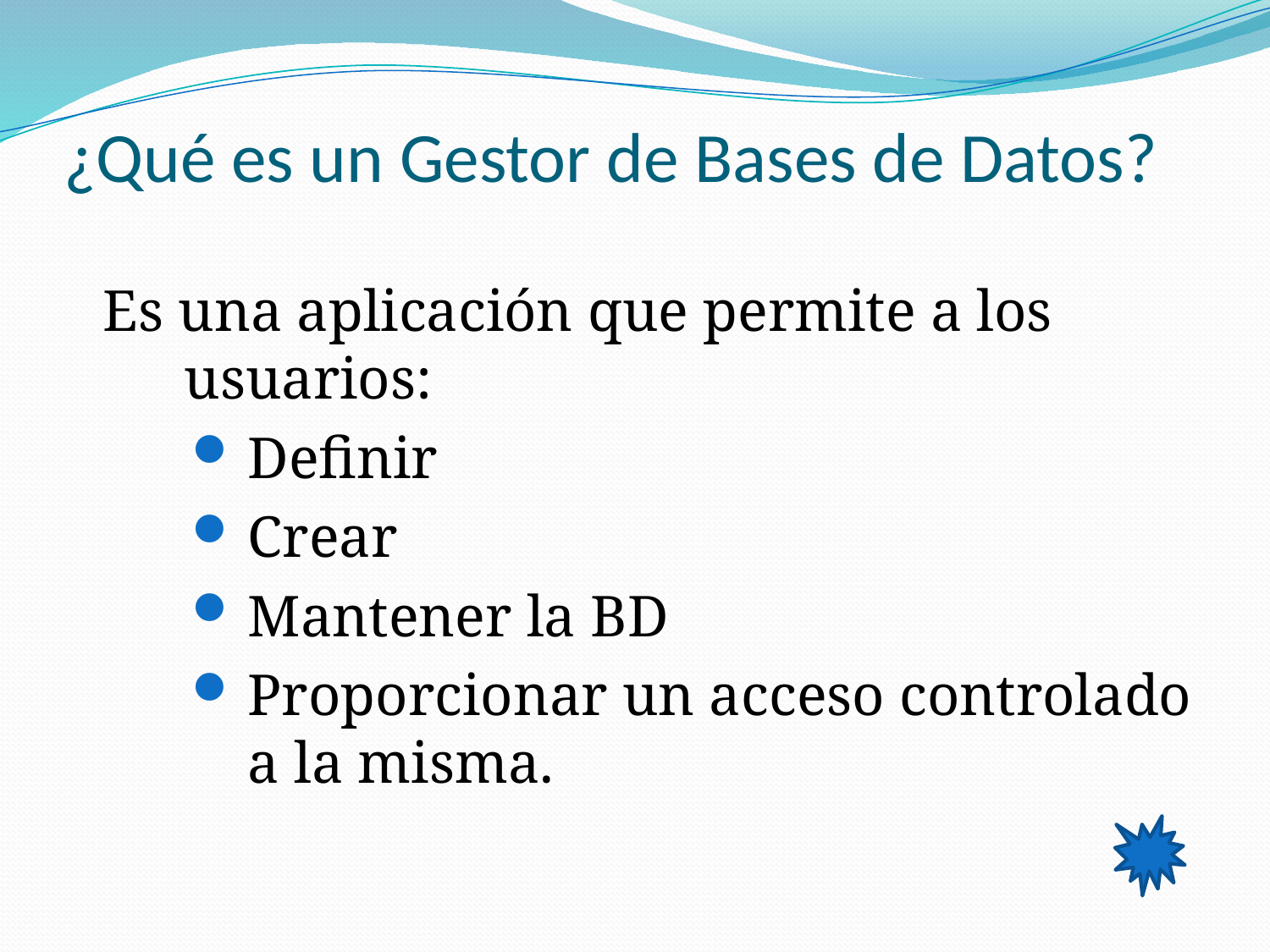

# ¿Qué es un Gestor de Bases de Datos?
Es una aplicación que permite a los usuarios:
Definir
Crear
Mantener la BD
Proporcionar un acceso controlado a la misma.